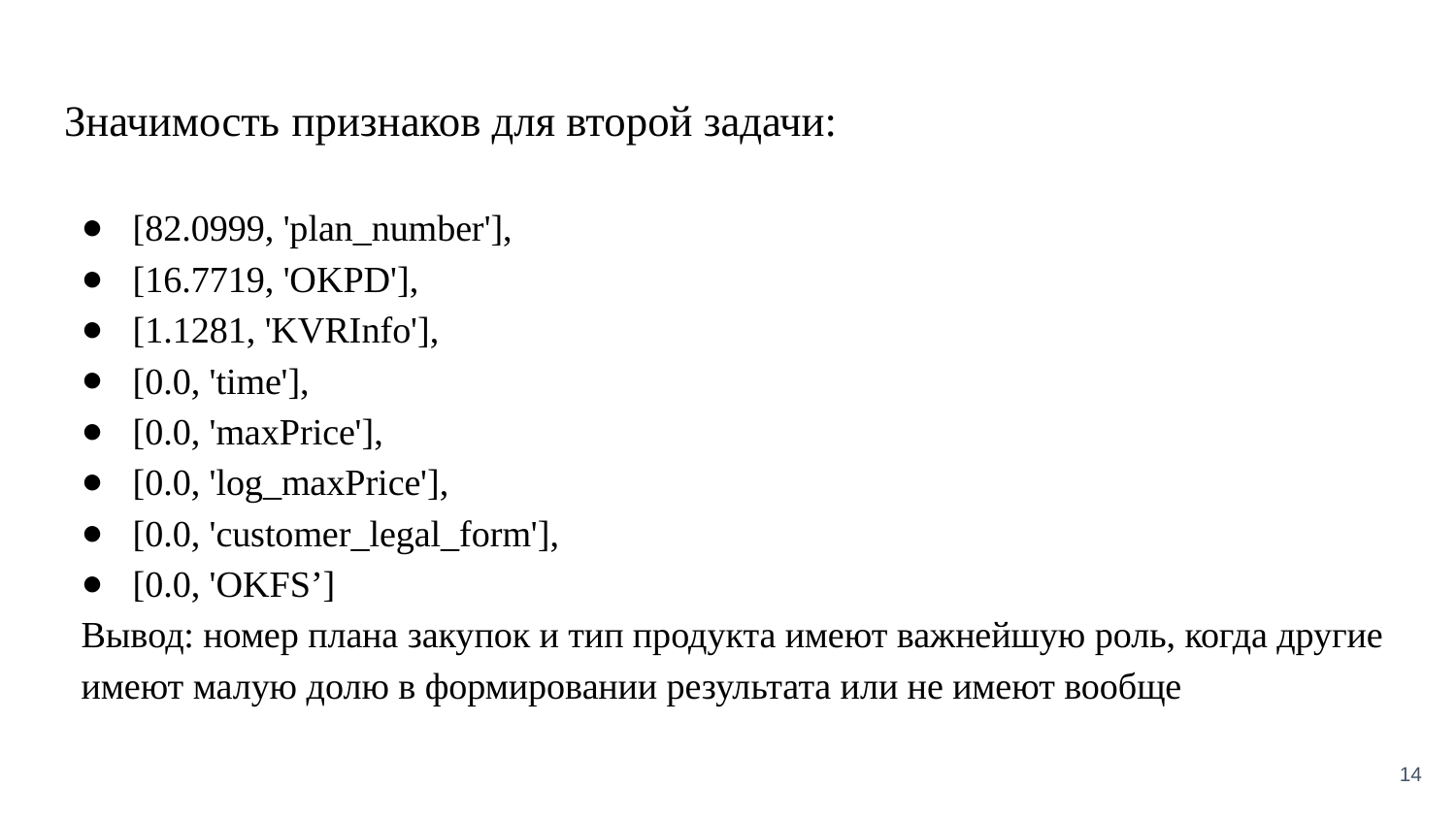

# Значимость признаков для второй задачи:
[82.0999, 'plan_number'],
[16.7719, 'OKPD'],
[1.1281, 'KVRInfo'],
[0.0, 'time'],
[0.0, 'maxPrice'],
[0.0, 'log_maxPrice'],
[0.0, 'customer_legal_form'],
[0.0, 'OKFS’]
Вывод: номер плана закупок и тип продукта имеют важнейшую роль, когда другие имеют малую долю в формировании результата или не имеют вообще
14